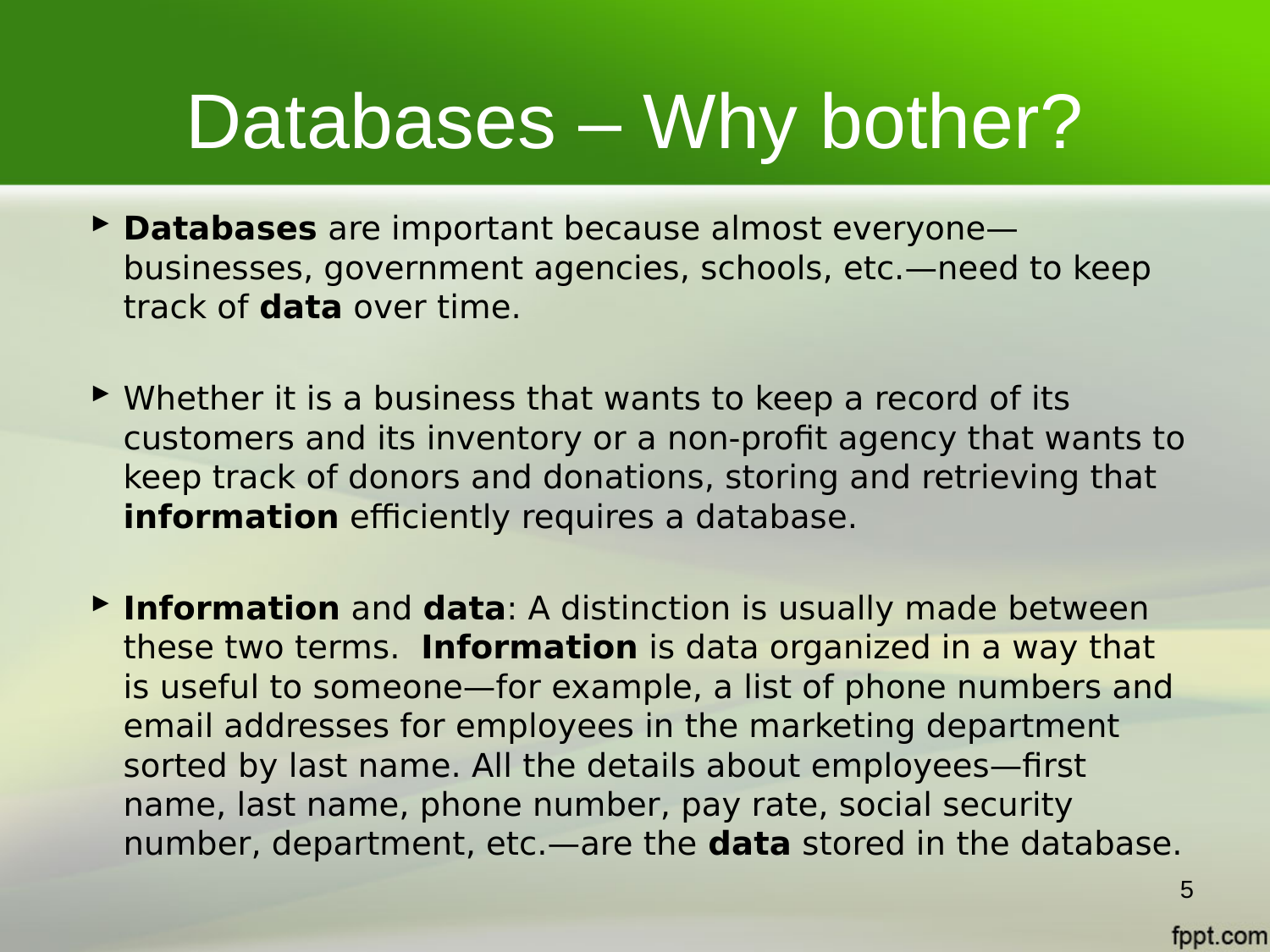

# Databases – Why bother?
Databases are important because almost everyone—businesses, government agencies, schools, etc.—need to keep track of data over time.

Whether it is a business that wants to keep a record of its customers and its inventory or a non-profit agency that wants to keep track of donors and donations, storing and retrieving that information efficiently requires a database.

Information and data: A distinction is usually made between these two terms.  Information is data organized in a way that is useful to someone—for example, a list of phone numbers and email addresses for employees in the marketing department sorted by last name. All the details about employees—first name, last name, phone number, pay rate, social security number, department, etc.—are the data stored in the database.
5